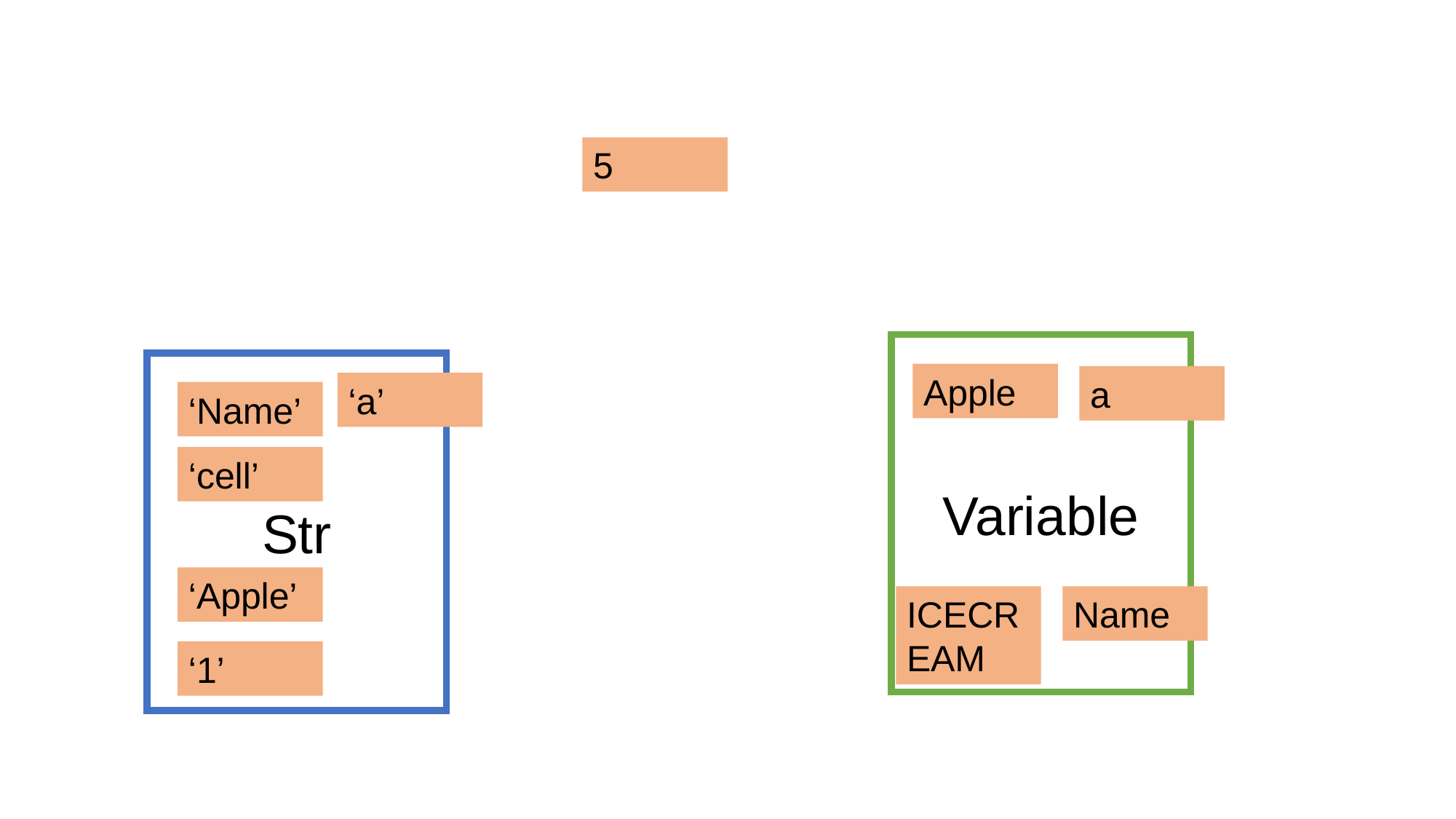

5
Variable
Str
Apple
a
‘a’
‘Name’
‘cell’
‘Apple’
Name
ICECREAM
‘1’